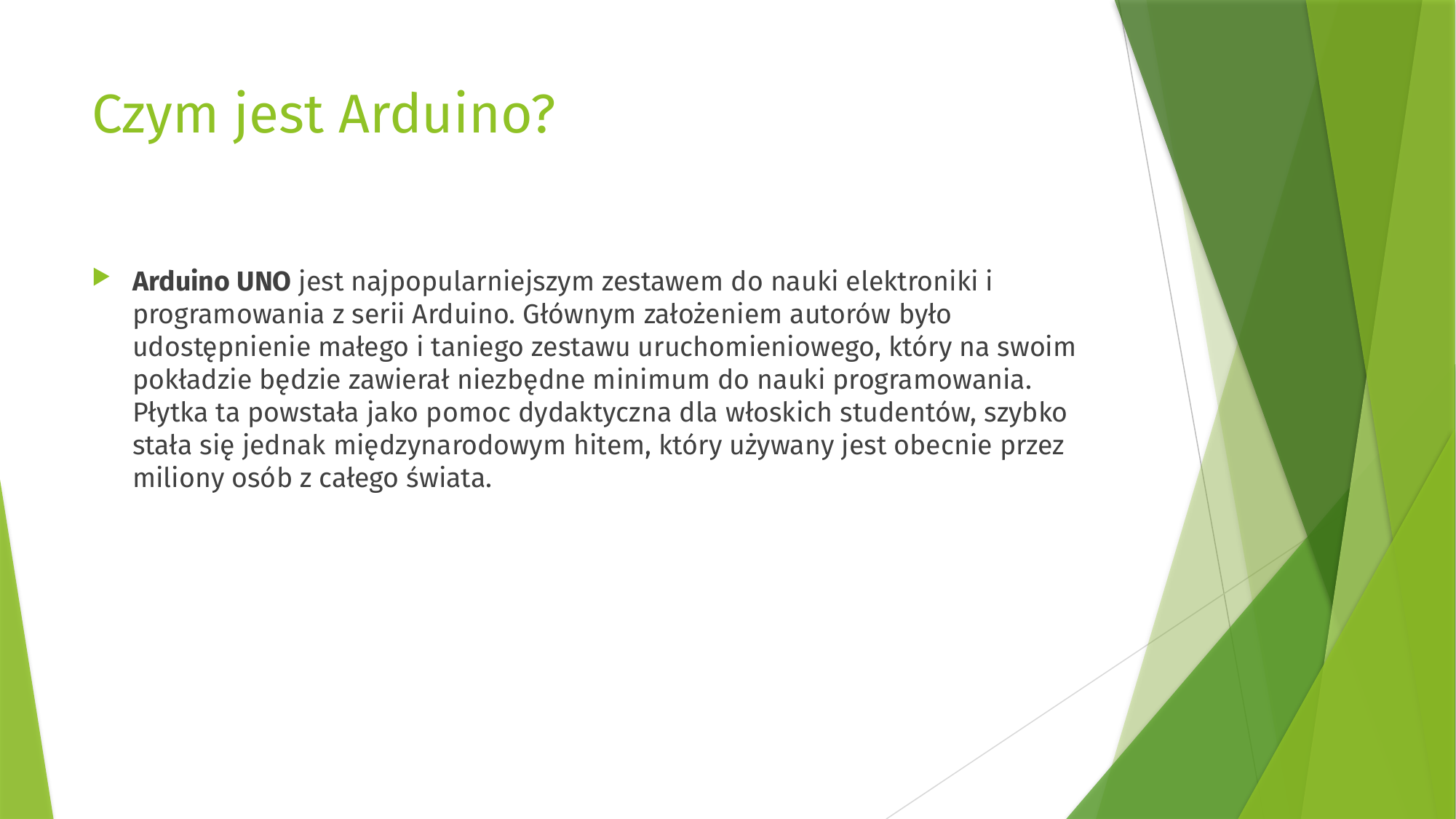

# Czym jest Arduino?
Arduino UNO jest najpopularniejszym zestawem do nauki elektroniki i programowania z serii Arduino. Głównym założeniem autorów było udostępnienie małego i taniego zestawu uruchomieniowego, który na swoim pokładzie będzie zawierał niezbędne minimum do nauki programowania. Płytka ta powstała jako pomoc dydaktyczna dla włoskich studentów, szybko stała się jednak międzynarodowym hitem, który używany jest obecnie przez miliony osób z całego świata.